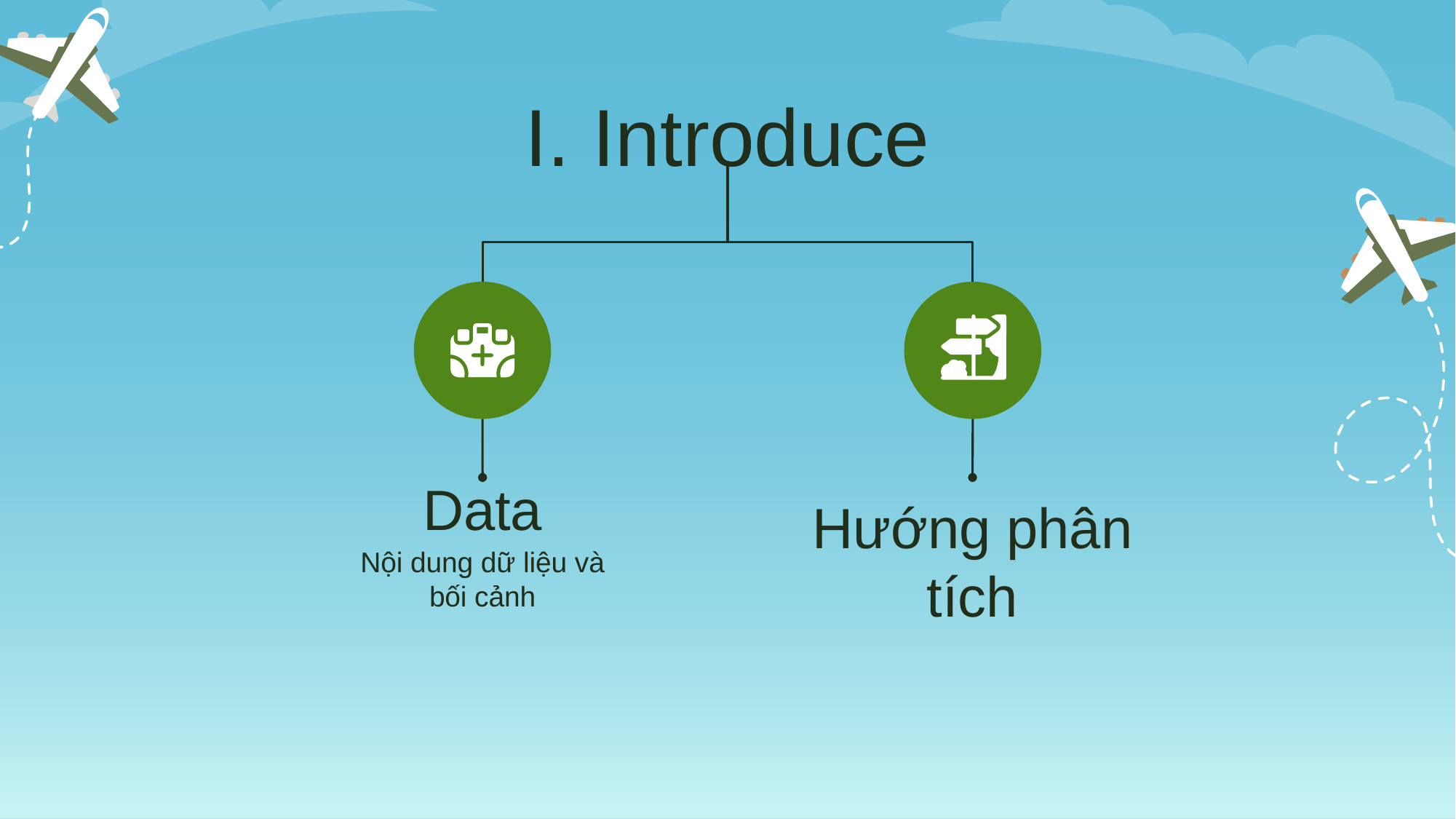

# I. Introduce

Data
Nội dung dữ liệu và bối cảnh
Hướng phân tích